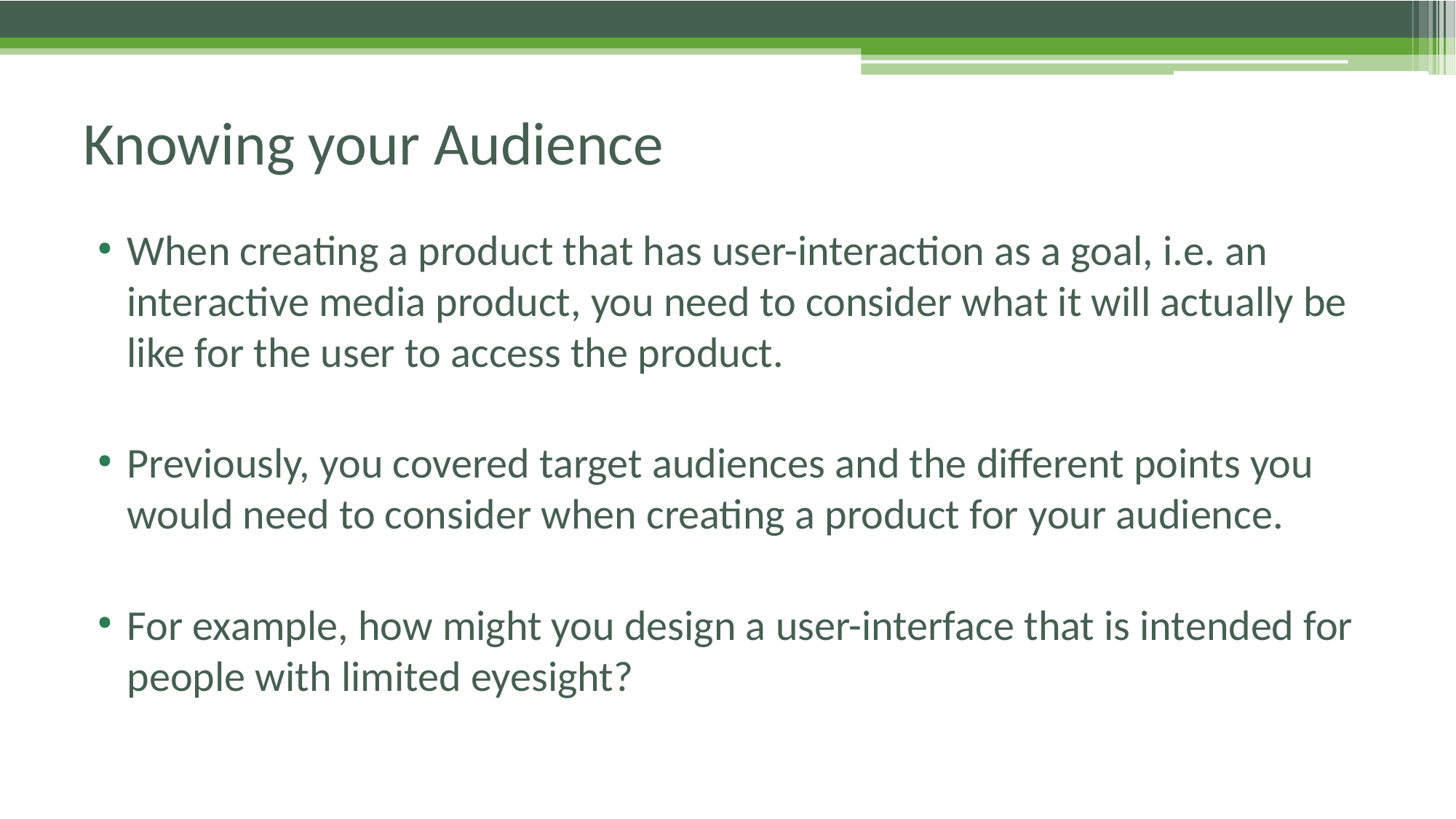

# Knowing your Audience
When creating a product that has user-interaction as a goal, i.e. an interactive media product, you need to consider what it will actually be like for the user to access the product.

Previously, you covered target audiences and the different points you would need to consider when creating a product for your audience.

For example, how might you design a user-interface that is intended for people with limited eyesight?